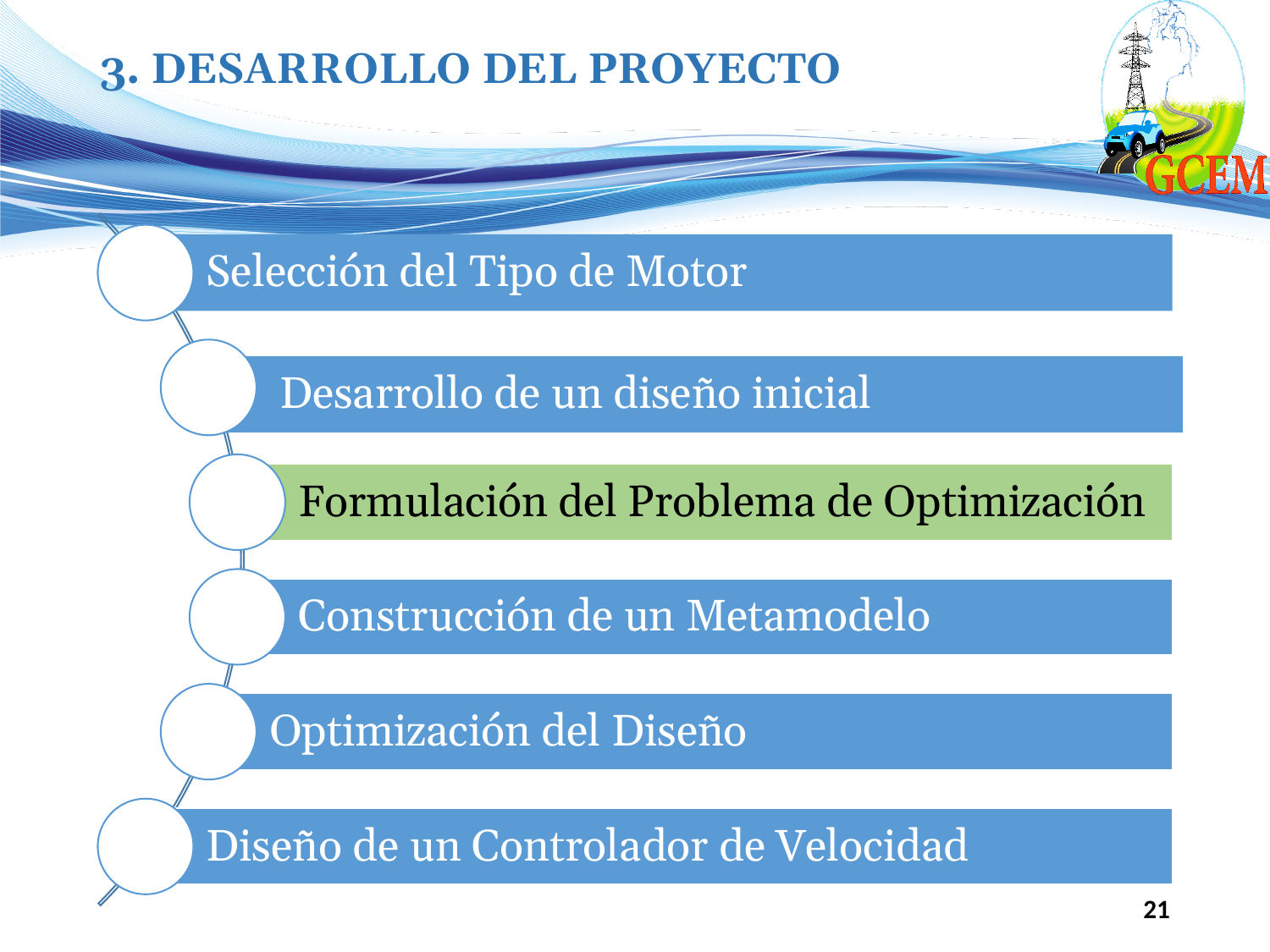

# 3. DESARROLLO DEL PROYECTO
Selección del Tipo de Motor
Desarrollo de un diseño inicial
Formulación del Problema de Optimización
Construcción de un Metamodelo
Optimización del Diseño
Diseño de un Controlador de Velocidad
21